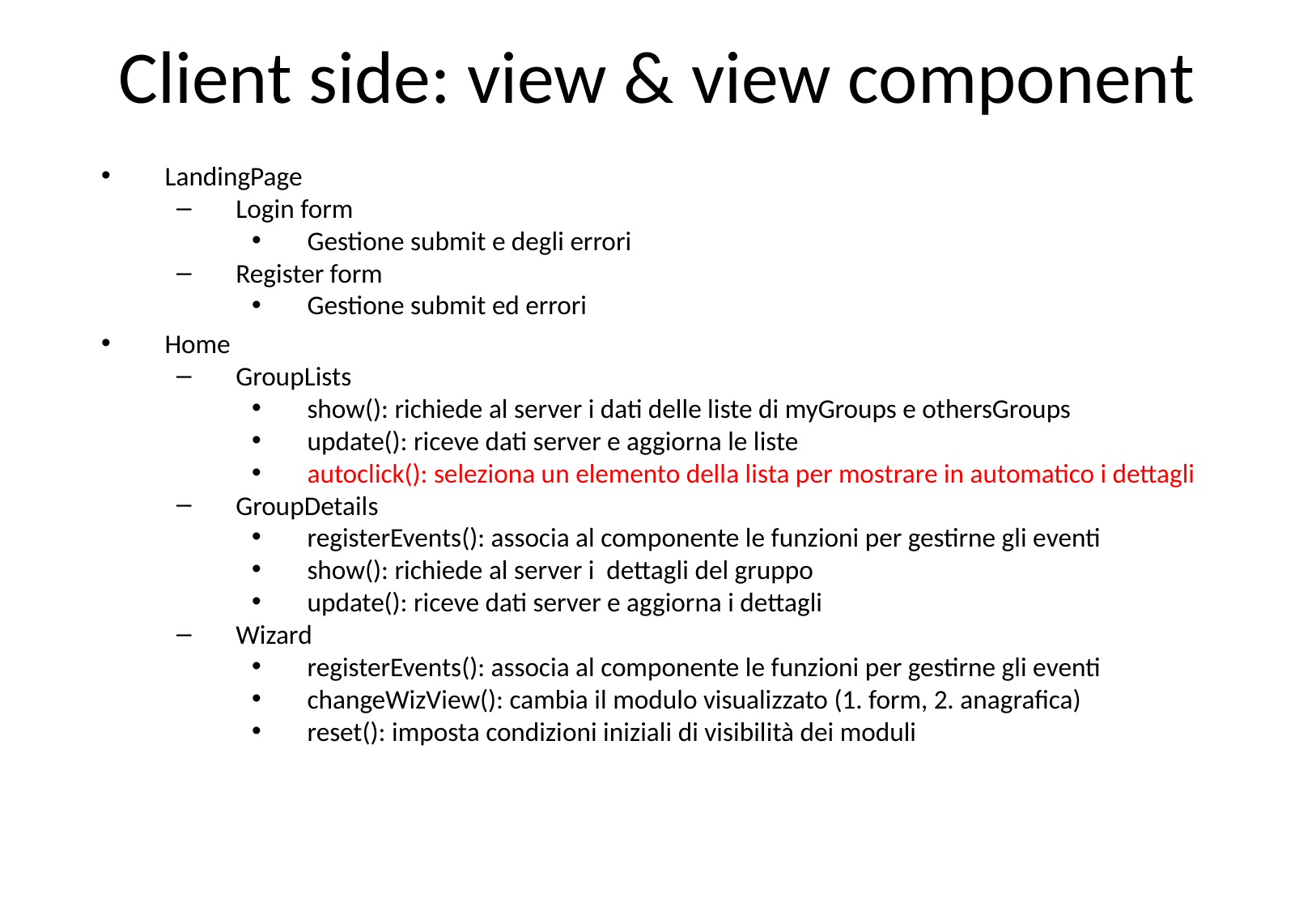

# Client side: view & view component
LandingPage
Login form
Gestione submit e degli errori
Register form
Gestione submit ed errori
Home
GroupLists
show(): richiede al server i dati delle liste di myGroups e othersGroups
update(): riceve dati server e aggiorna le liste
autoclick(): seleziona un elemento della lista per mostrare in automatico i dettagli
GroupDetails
registerEvents(): associa al componente le funzioni per gestirne gli eventi
show(): richiede al server i  dettagli del gruppo
update(): riceve dati server e aggiorna i dettagli
Wizard
registerEvents(): associa al componente le funzioni per gestirne gli eventi
changeWizView(): cambia il modulo visualizzato (1. form, 2. anagrafica)
reset(): imposta condizioni iniziali di visibilità dei moduli